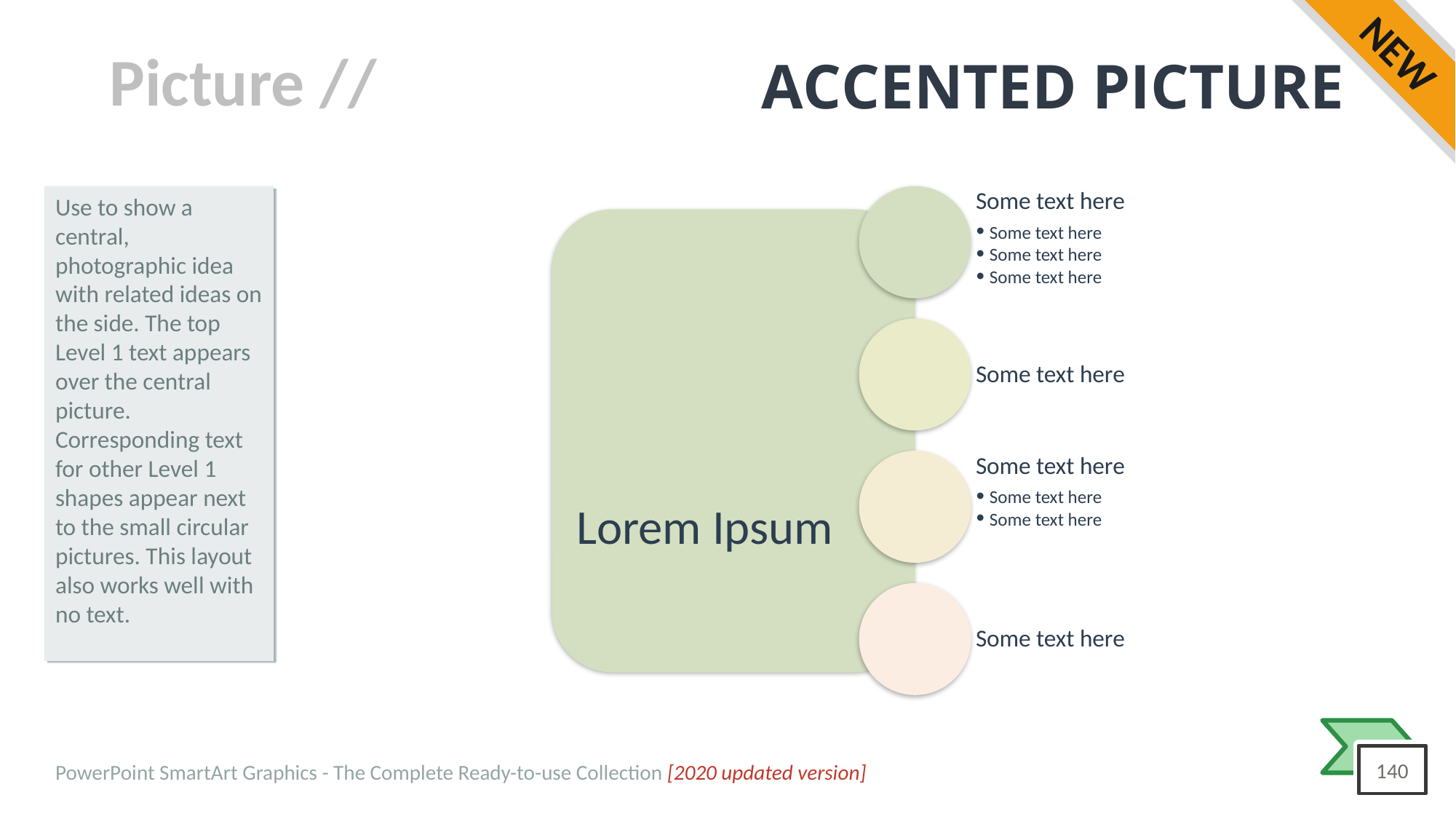

NEW
# ACCENTED PICTURE
Use to show a central, photographic idea with related ideas on the side. The top Level 1 text appears over the central picture. Corresponding text for other Level 1 shapes appear next to the small circular pictures. This layout also works well with no text.

Some text here
Some text here
Some text here
Some text here

Some text here

Some text here
Some text here
Some text here

Lorem Ipsum

Some text here
PowerPoint SmartArt Graphics - The Complete Ready-to-use Collection [2020 updated version]